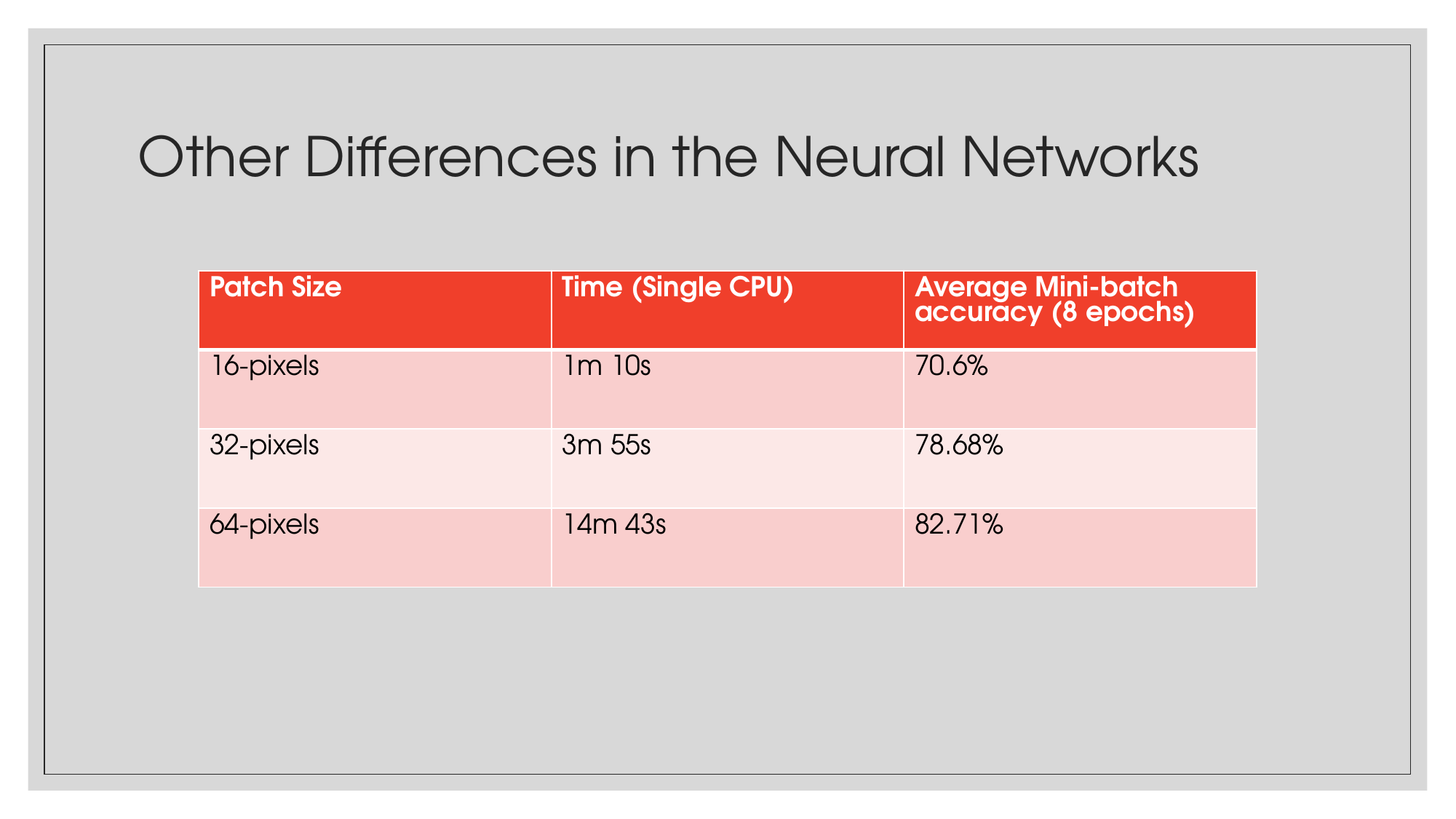

# Other Differences in the Neural Networks
| Patch Size | Time (Single CPU) | Average Mini-batch accuracy (8 epochs) |
| --- | --- | --- |
| 16-pixels | 1m 10s | 70.6% |
| 32-pixels | 3m 55s | 78.68% |
| 64-pixels | 14m 43s | 82.71% |